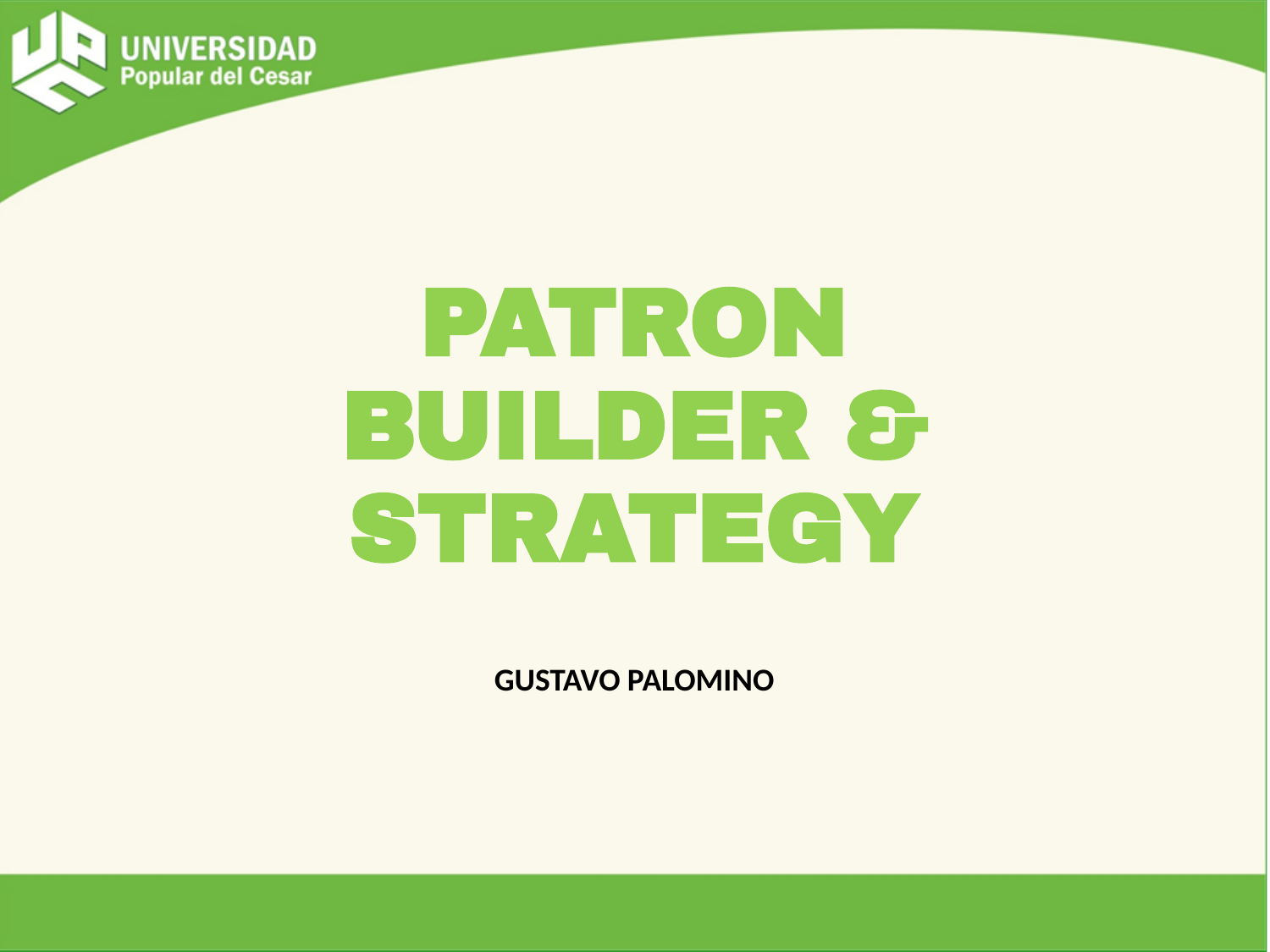

# PATRON BUILDER & STRATEGY

GUSTAVO PALOMINO